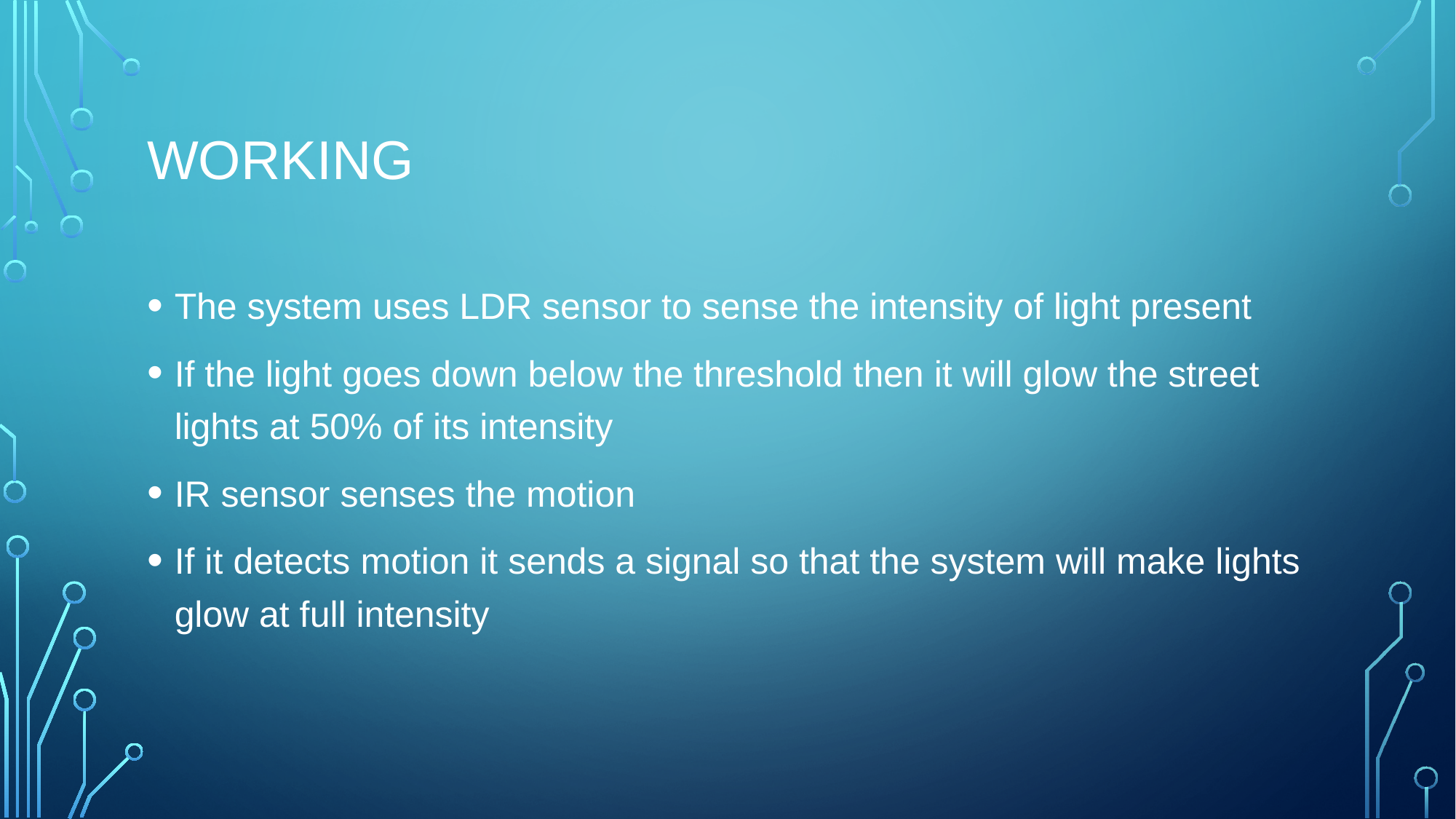

# Working
The system uses LDR sensor to sense the intensity of light present
If the light goes down below the threshold then it will glow the street lights at 50% of its intensity
IR sensor senses the motion
If it detects motion it sends a signal so that the system will make lights glow at full intensity